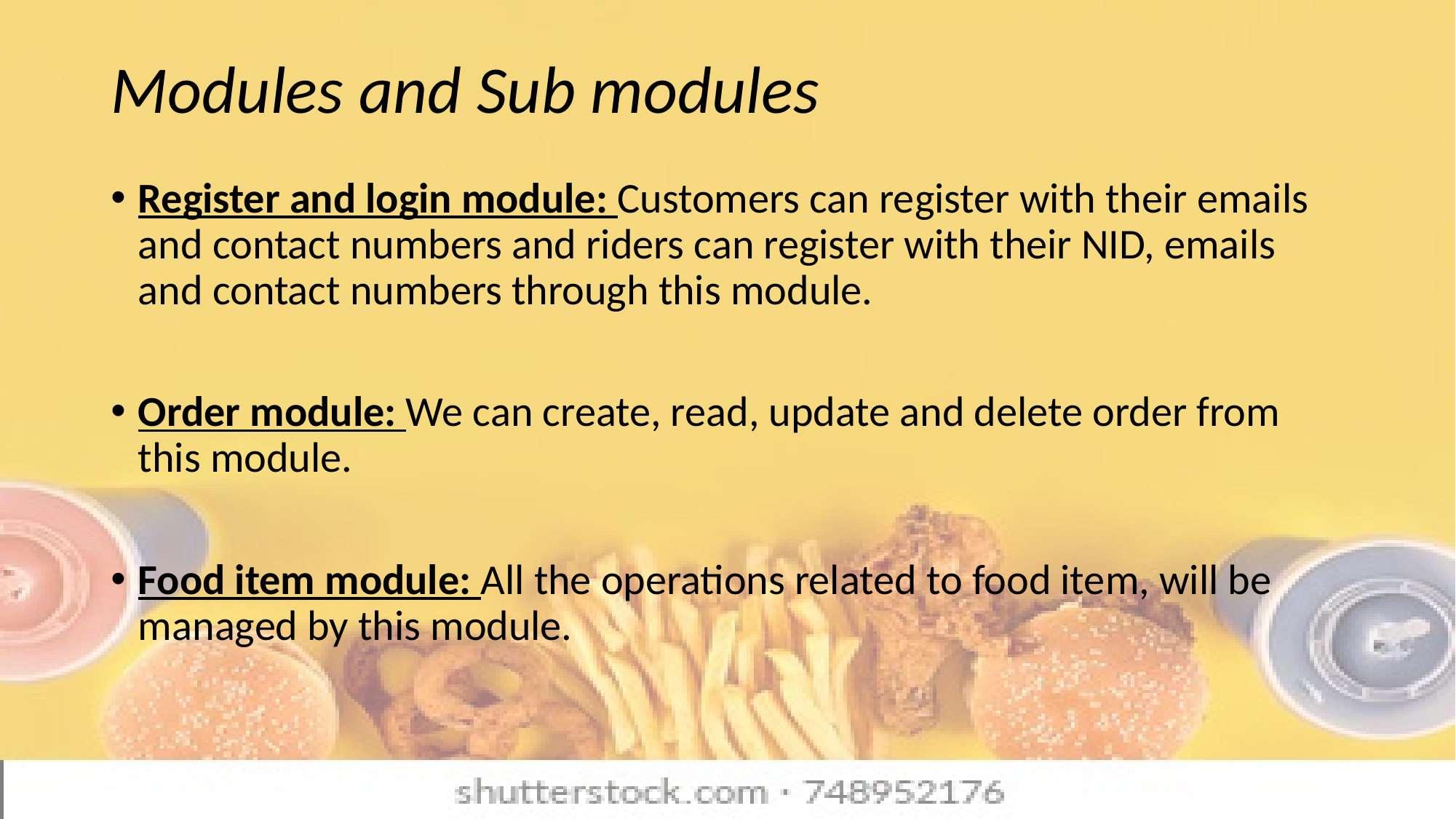

# Modules and Sub modules
Register and login module: Customers can register with their emails and contact numbers and riders can register with their NID, emails and contact numbers through this module.

Order module: We can create, read, update and delete order from this module.

Food item module: All the operations related to food item, will be managed by this module.